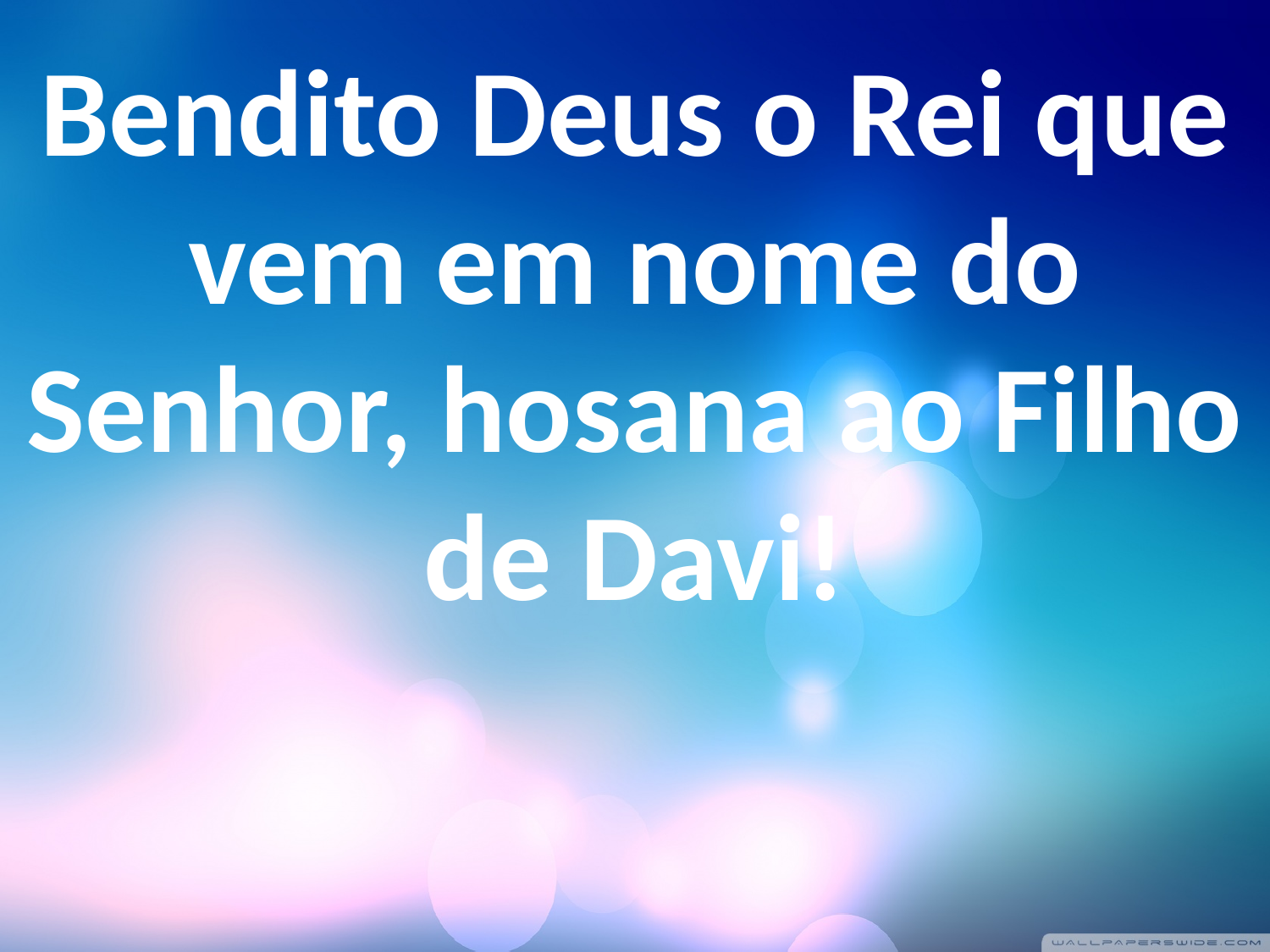

Bendito Deus o Rei que vem em nome do Senhor, hosana ao Filho de Davi!